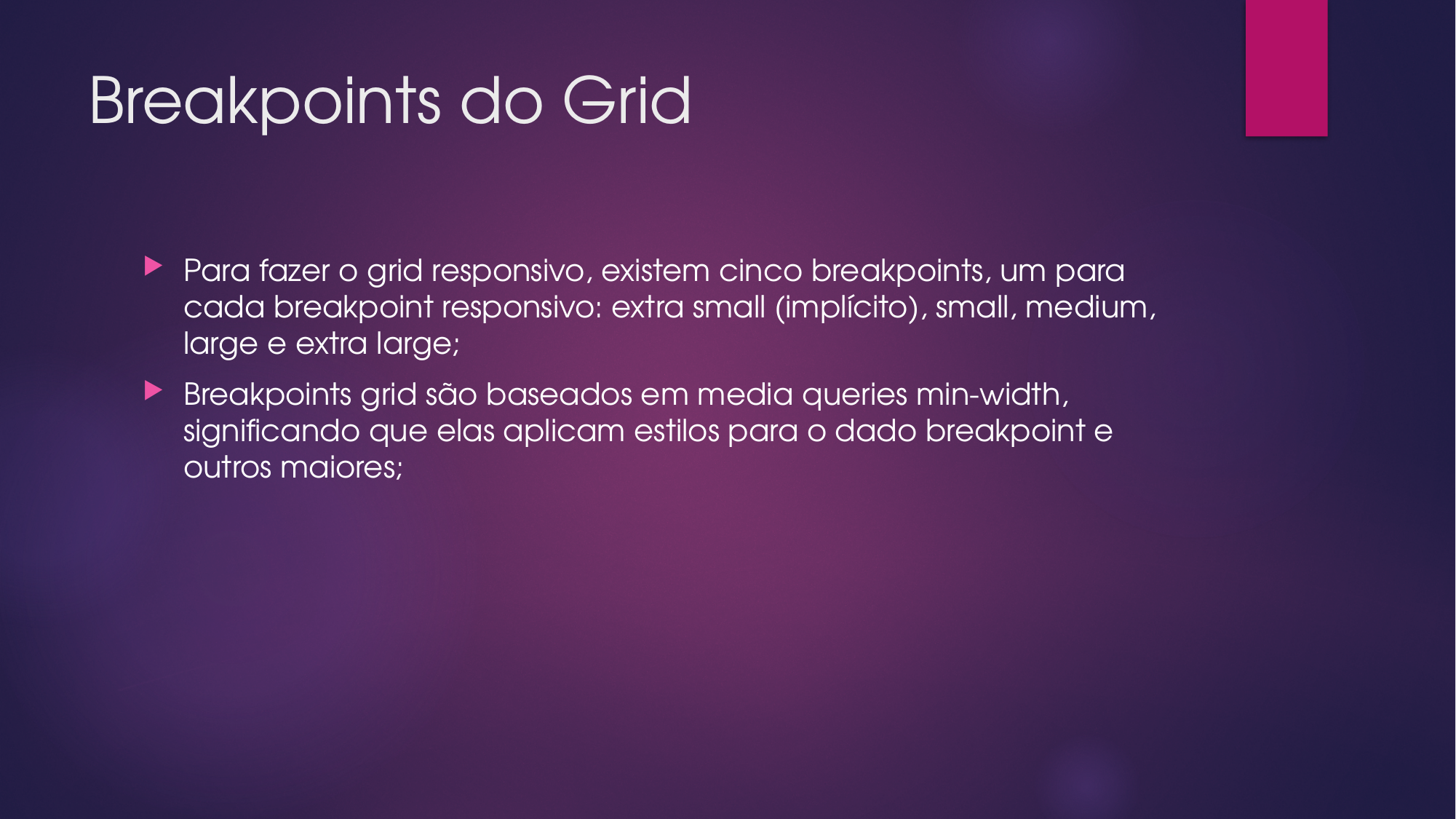

# Breakpoints do Grid
Para fazer o grid responsivo, existem cinco breakpoints, um para cada breakpoint responsivo: extra small (implícito), small, medium, large e extra large;
Breakpoints grid são baseados em media queries min-width, significando que elas aplicam estilos para o dado breakpoint e outros maiores;